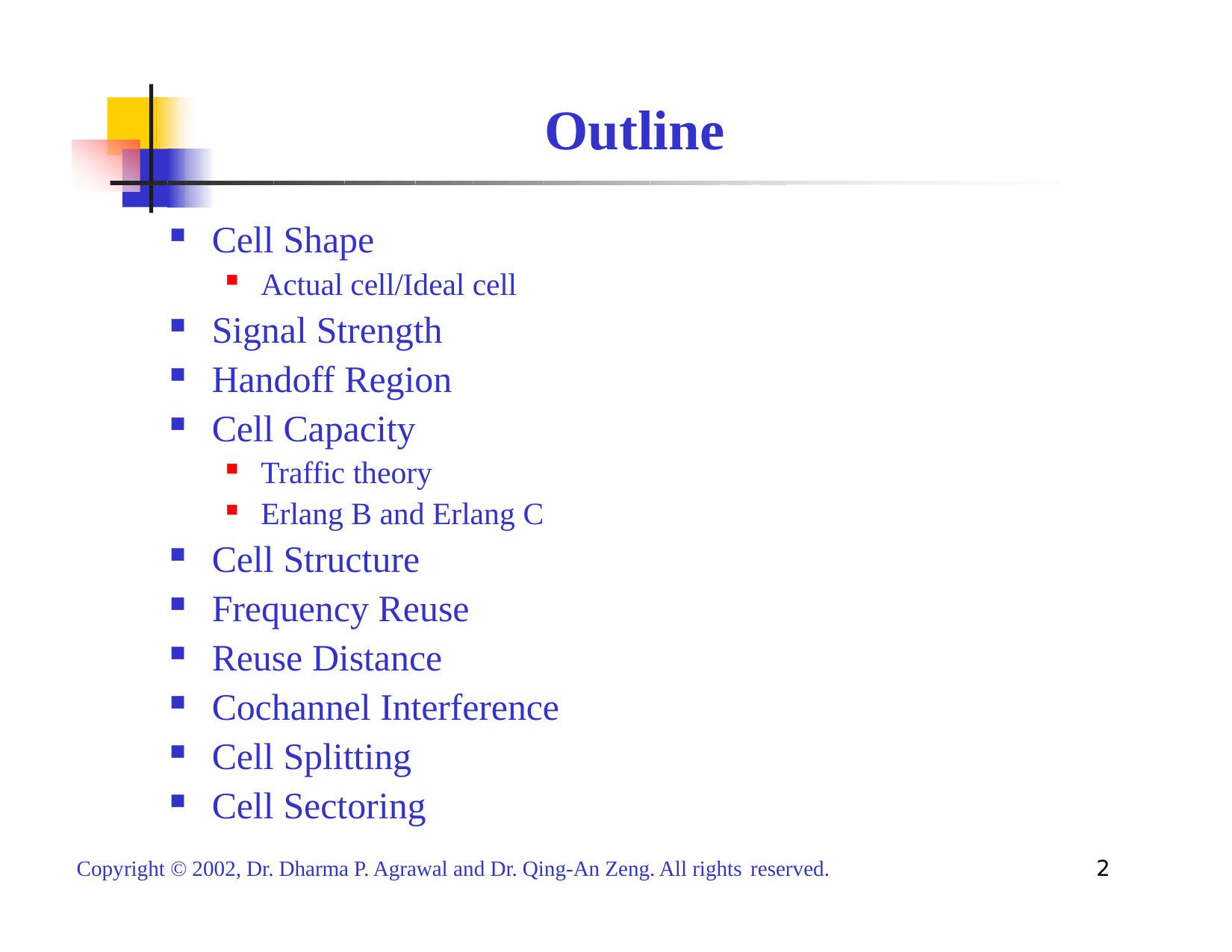

# Outline
Cell Shape
Actual cell/Ideal cell
Signal Strength
Handoff Region
Cell Capacity
Traffic theory
Erlang B and Erlang C
Cell Structure
Frequency Reuse
Reuse Distance
Cochannel Interference
Cell Splitting
Cell Sectoring
2
Copyright © 2002, Dr. Dharma P. Agrawal and Dr. Qing-An Zeng. All rights reserved.